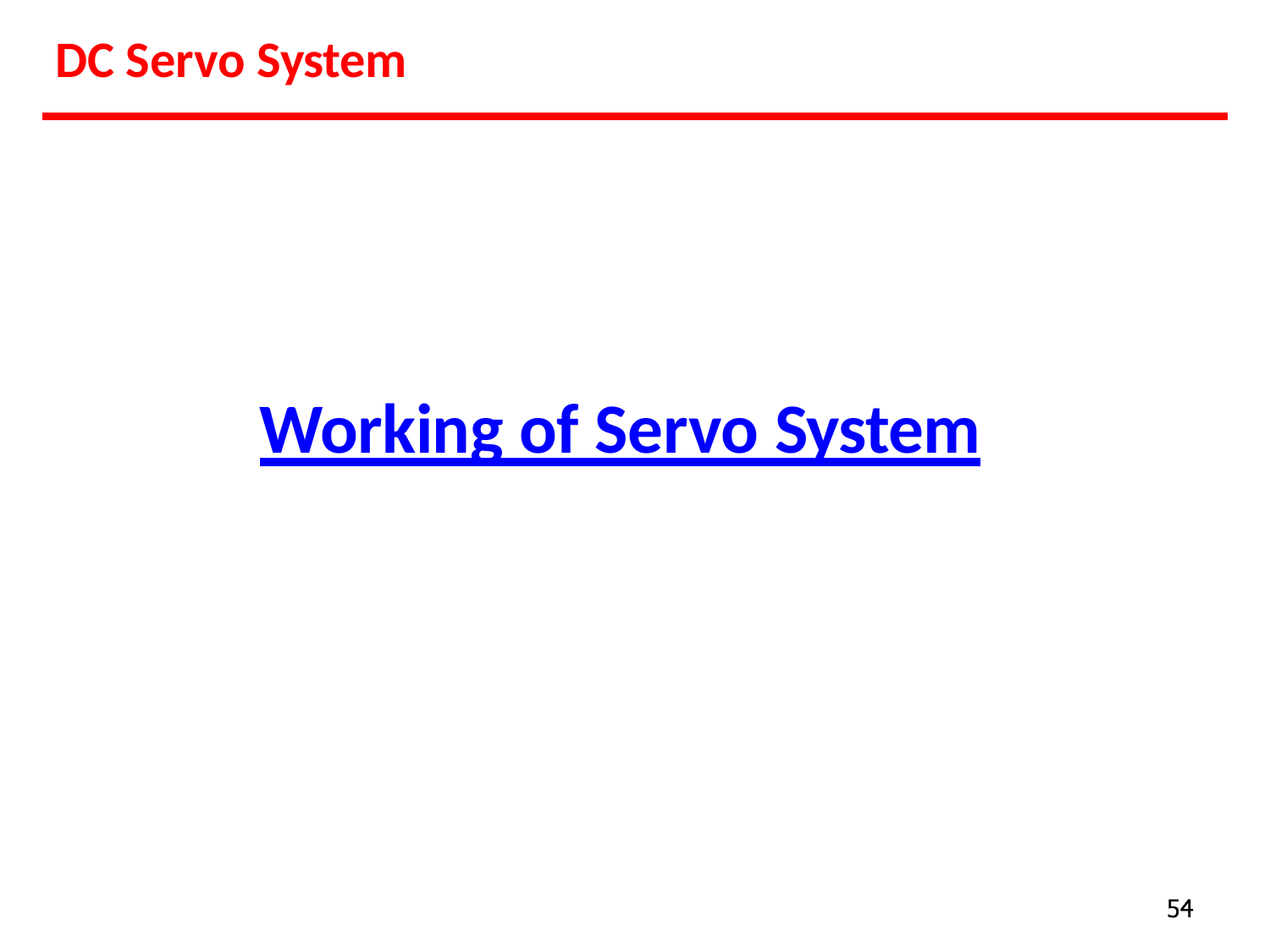

DC Servo System

Working of Servo System
54